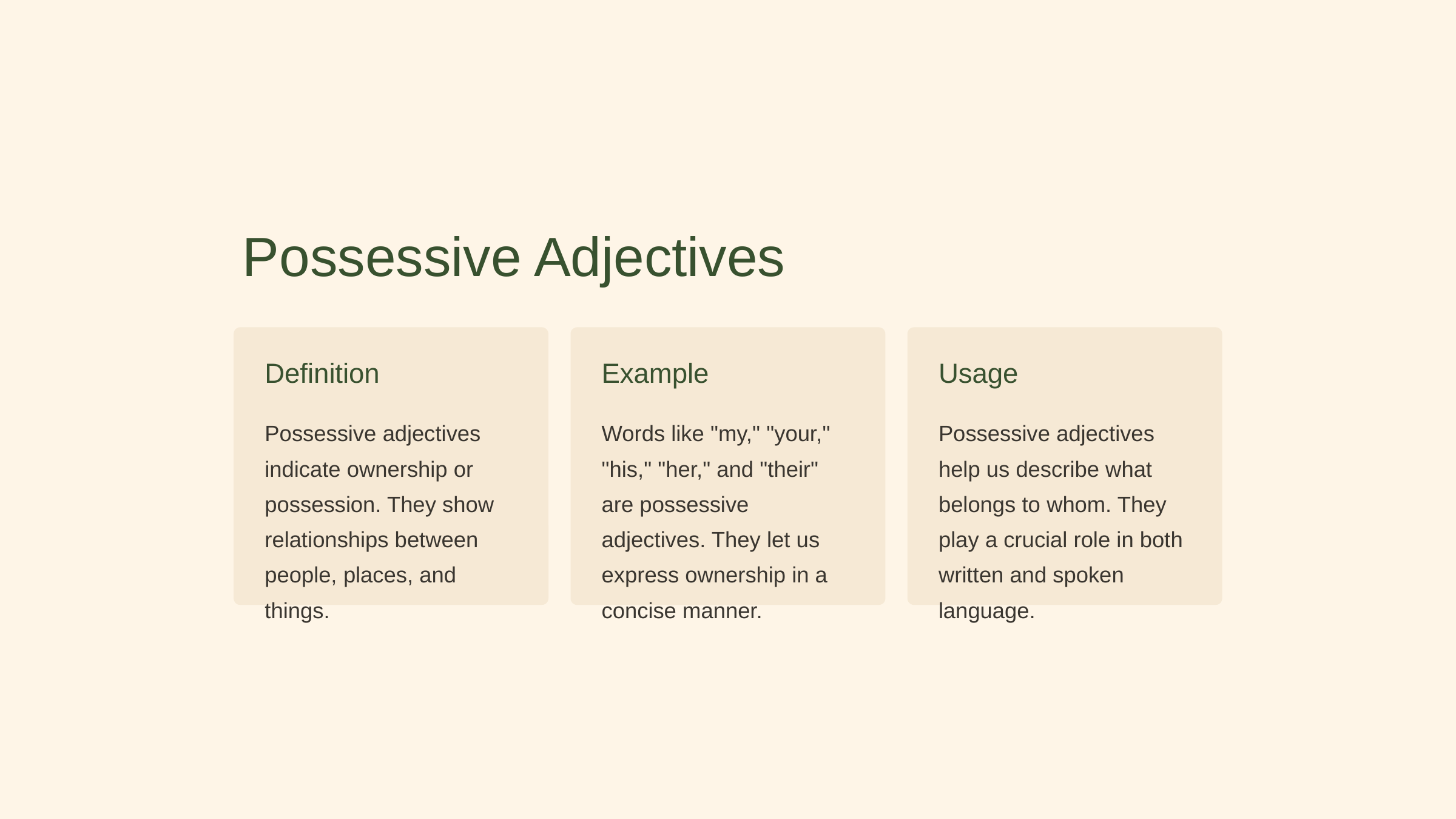

Possessive Adjectives

Definition
Example
Usage
Possessive adjectives indicate ownership or possession. They show relationships between people, places, and things.
Words like "my," "your," "his," "her," and "their" are possessive adjectives. They let us express ownership in a concise manner.
Possessive adjectives help us describe what belongs to whom. They play a crucial role in both written and spoken language.